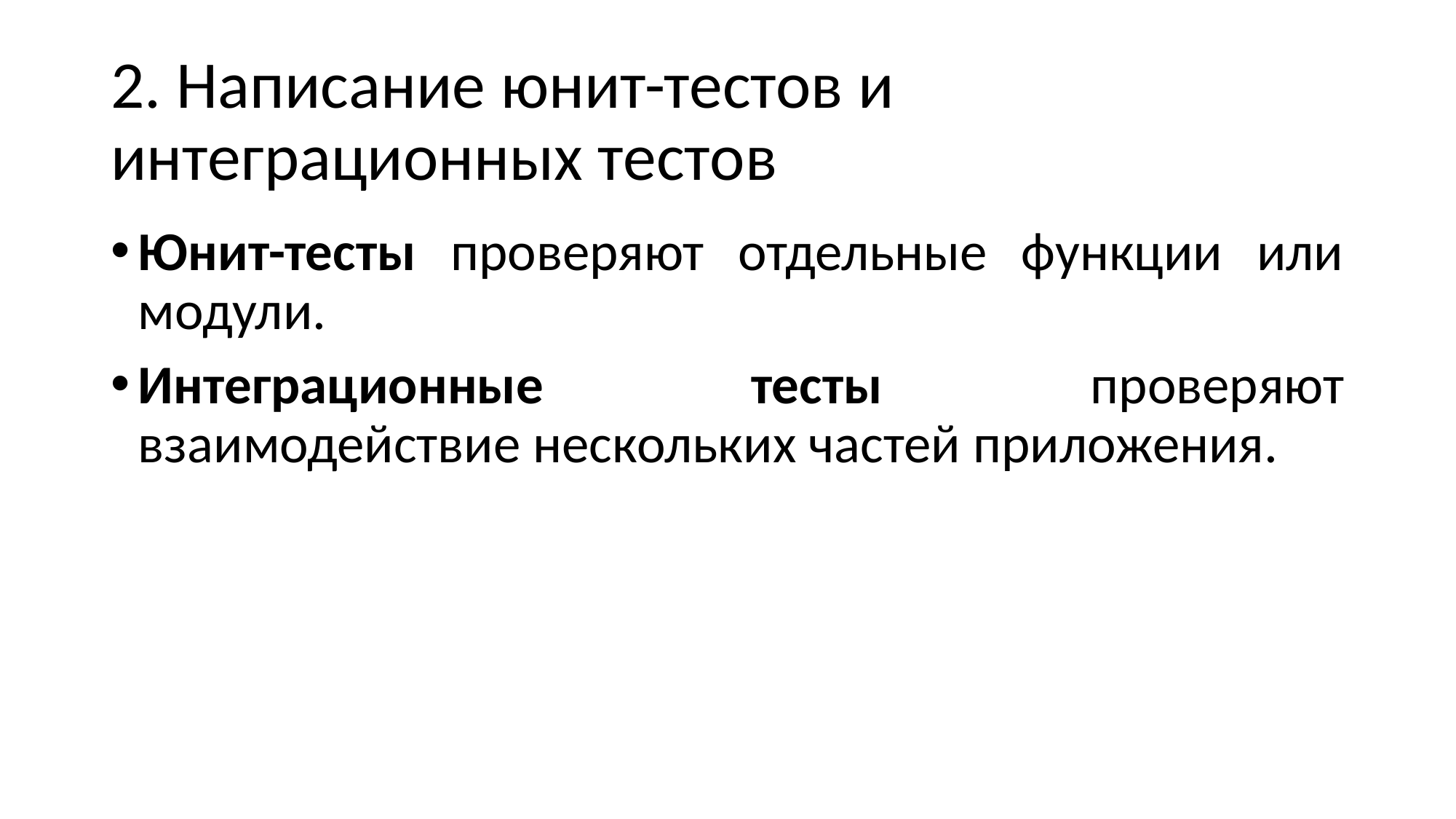

# 2. Написание юнит-тестов и интеграционных тестов
Юнит-тесты проверяют отдельные функции или модули.
Интеграционные тесты проверяют взаимодействие нескольких частей приложения.